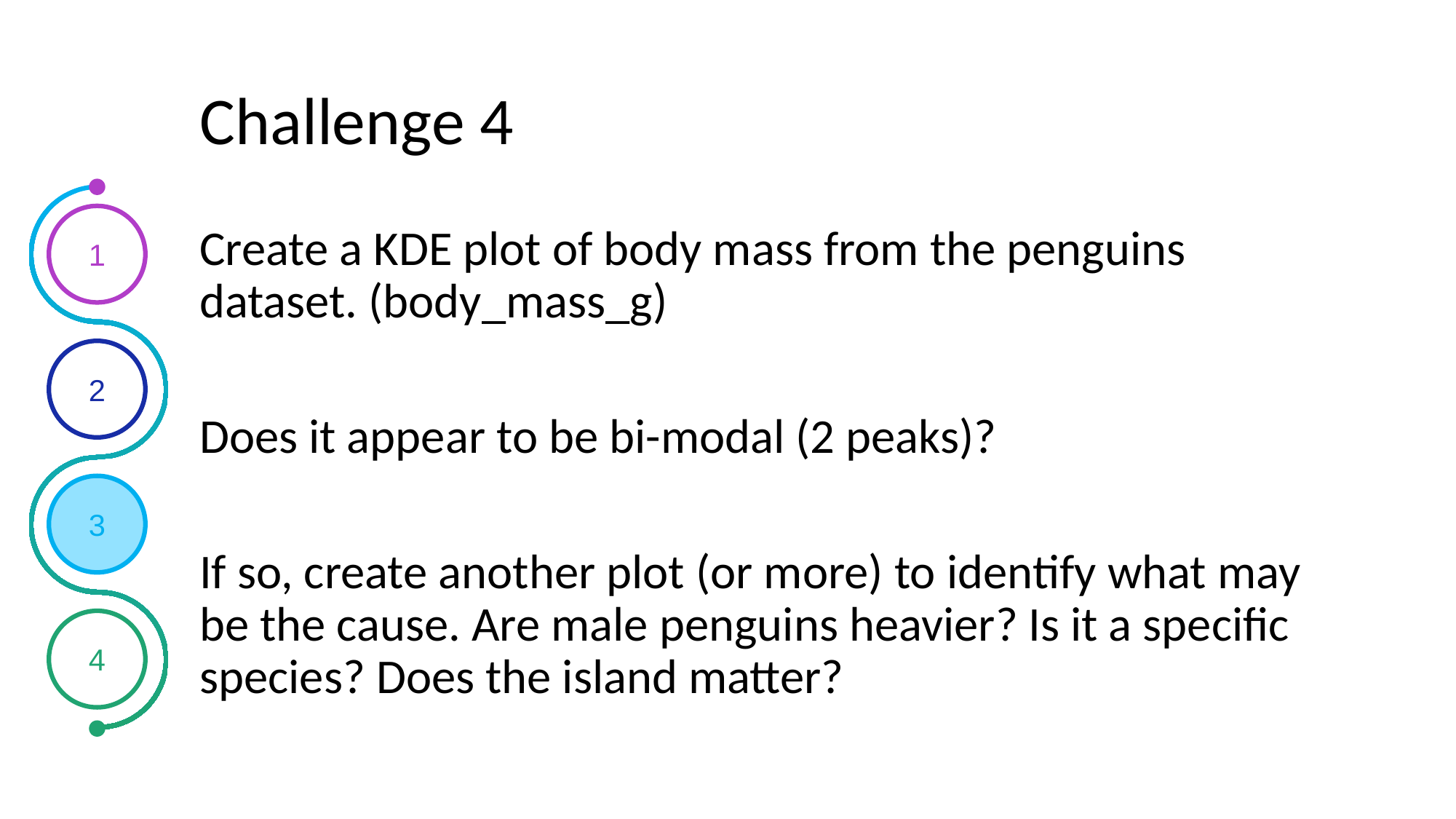

# Challenge 4

1
Create a KDE plot of body mass from the penguins dataset. (body_mass_g)

Does it appear to be bi-modal (2 peaks)?

If so, create another plot (or more) to identify what may be the cause. Are male penguins heavier? Is it a specific species? Does the island matter?
2

3
4